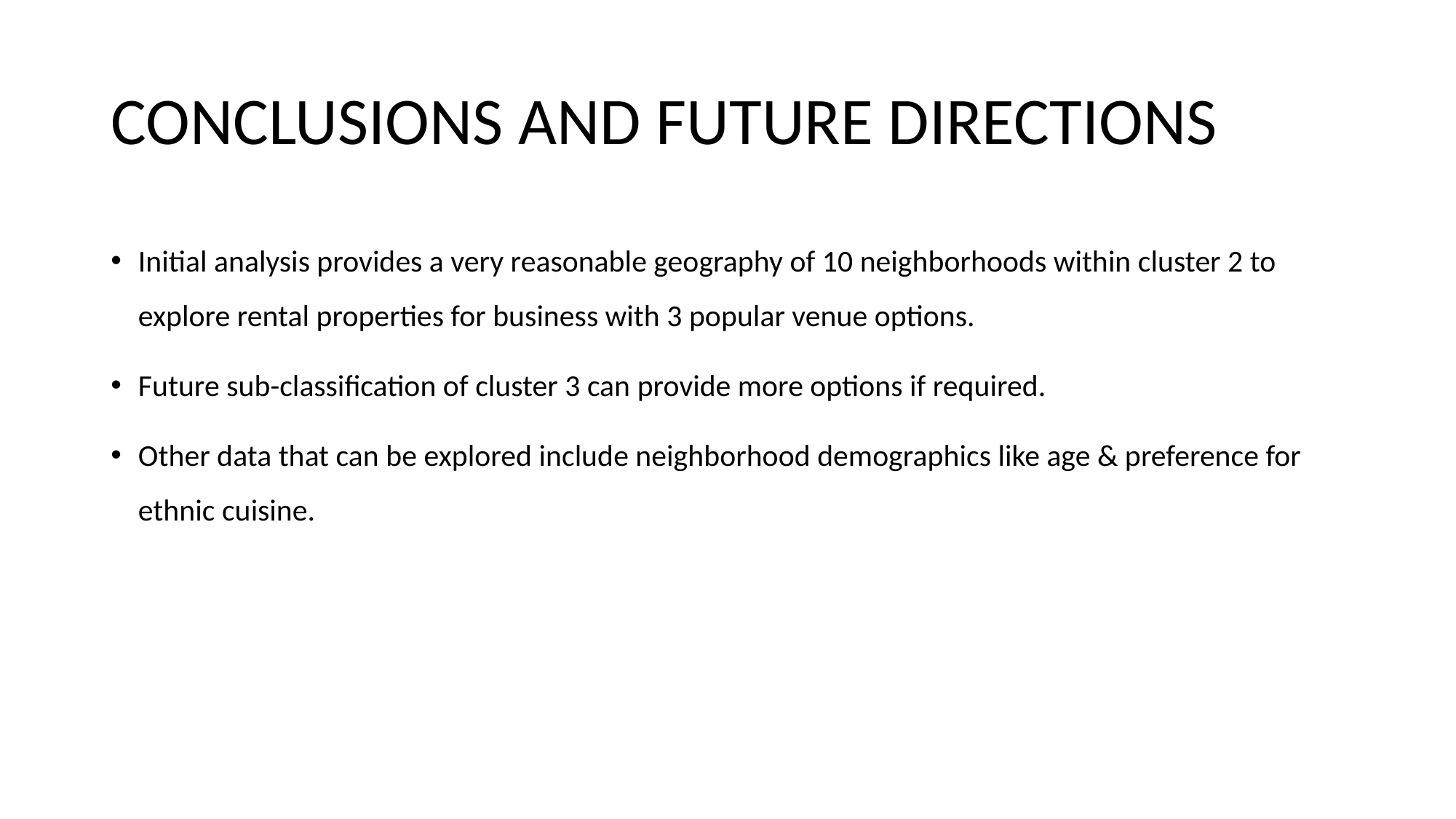

# CONCLUSIONS AND FUTURE DIRECTIONS
Initial analysis provides a very reasonable geography of 10 neighborhoods within cluster 2 to explore rental properties for business with 3 popular venue options.
Future sub-classification of cluster 3 can provide more options if required.
Other data that can be explored include neighborhood demographics like age & preference for ethnic cuisine.